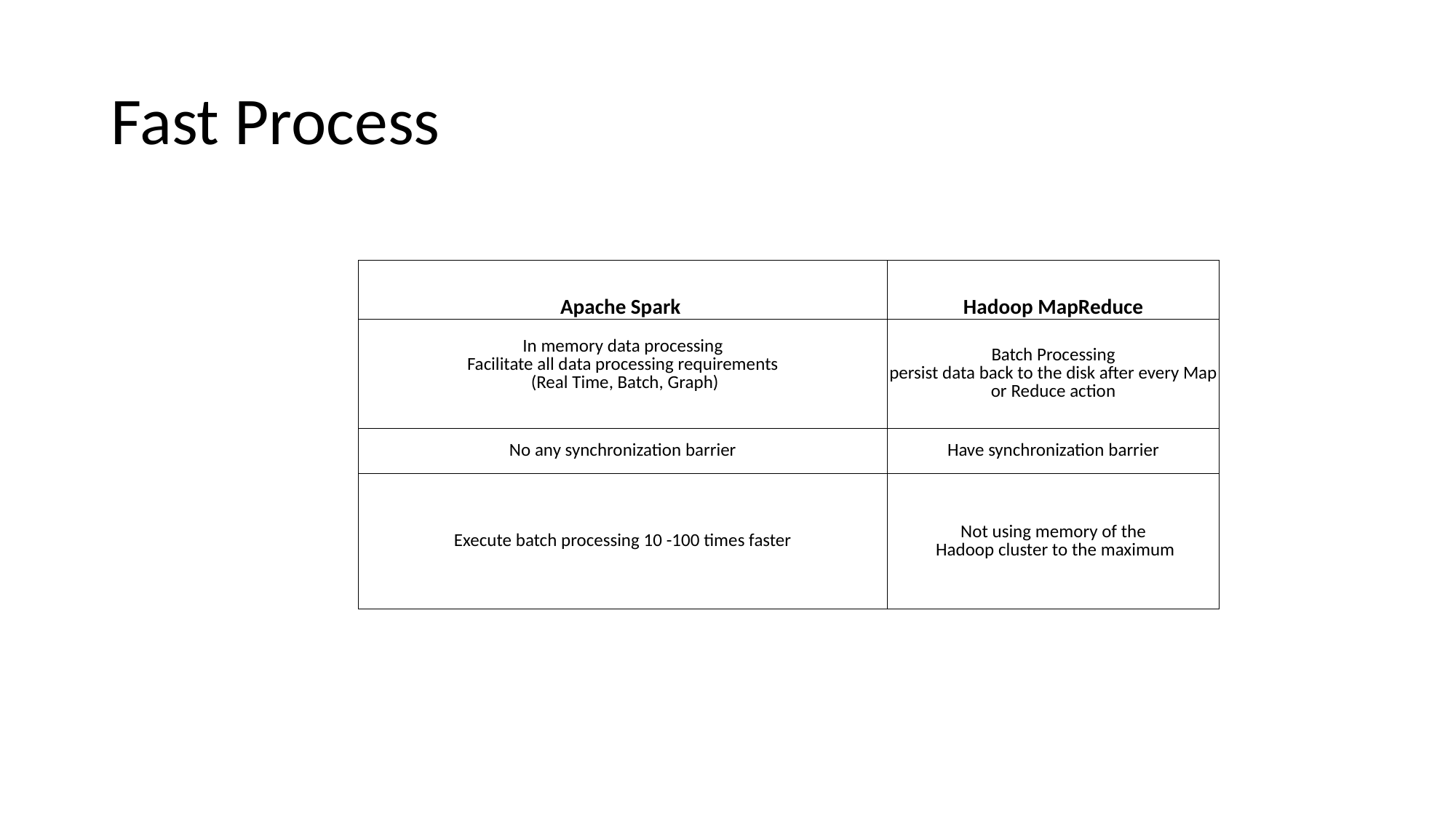

# Fast Process
| Apache Spark | Hadoop MapReduce |
| --- | --- |
| In memory data processing Facilitate all data processing requirements (Real Time, Batch, Graph) | Batch Processing persist data back to the disk after every Map or Reduce action |
| No any synchronization barrier | Have synchronization barrier |
| Execute batch processing 10 -100 times faster | Not using memory of the Hadoop cluster to the maximum |